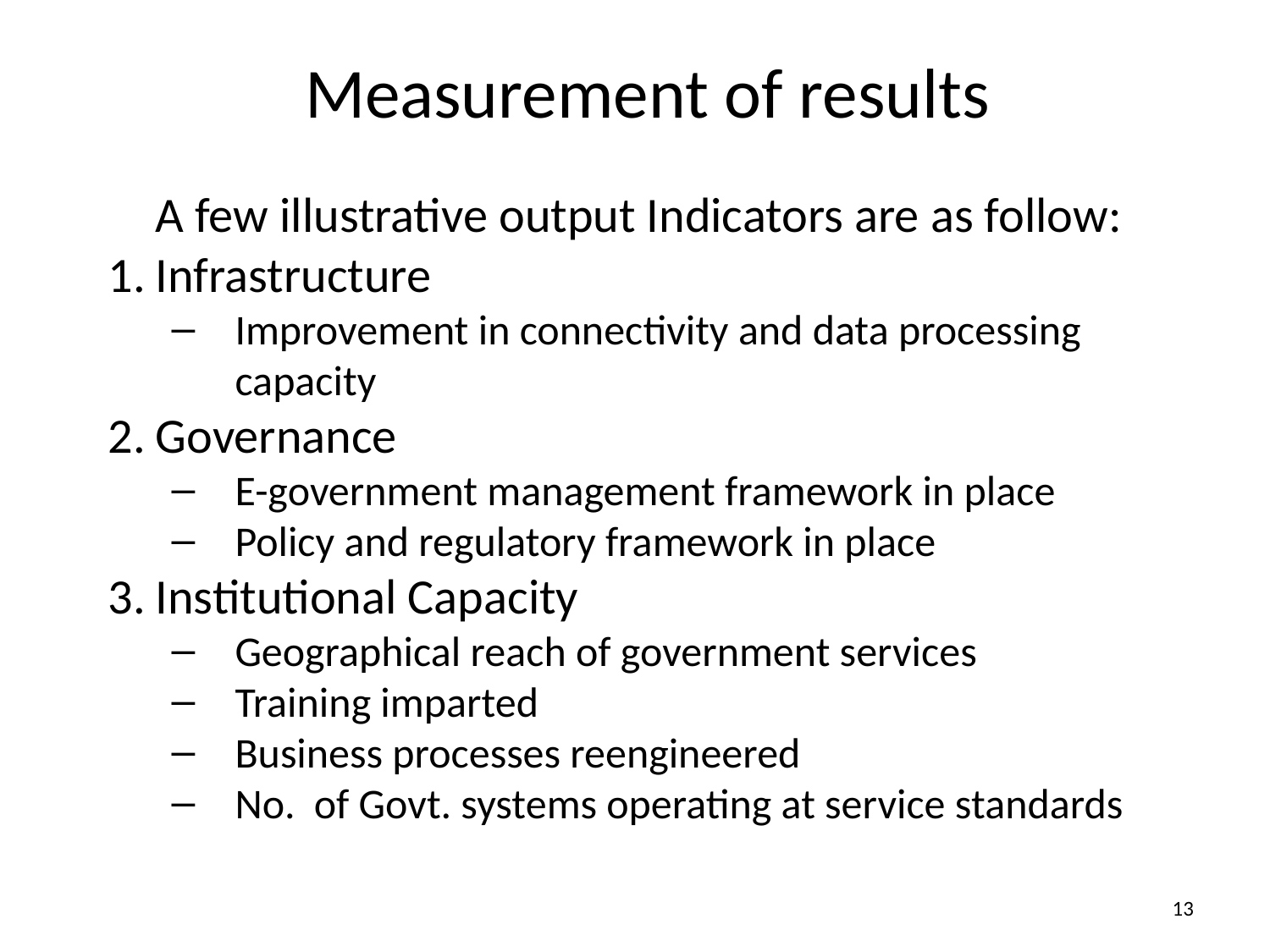

# Measurement of results
	A few illustrative output Indicators are as follow:
Infrastructure
Improvement in connectivity and data processing capacity
Governance
E-government management framework in place
Policy and regulatory framework in place
Institutional Capacity
Geographical reach of government services
Training imparted
Business processes reengineered
No.  of Govt. systems operating at service standards

13